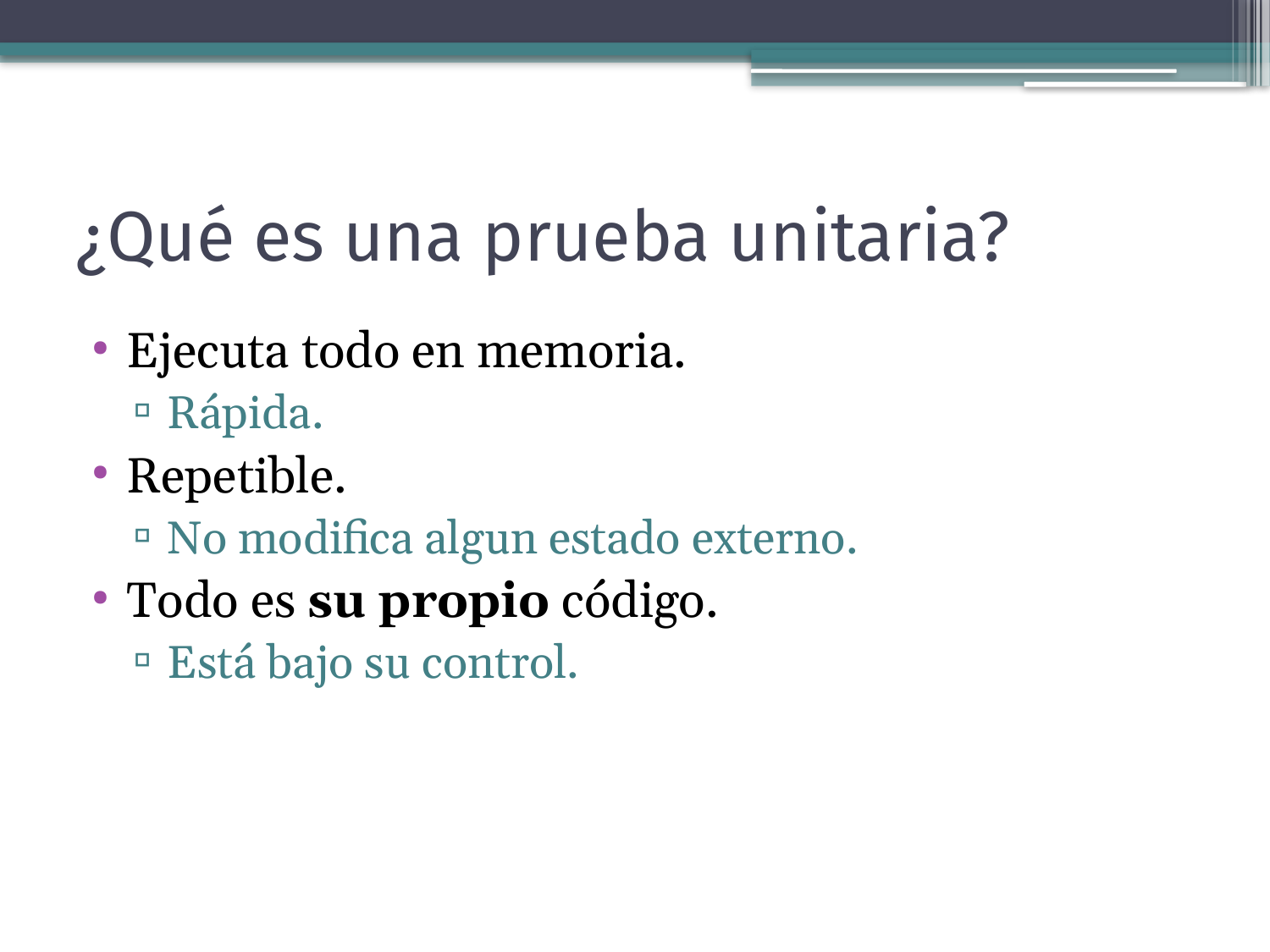

# ¿Qué es una prueba unitaria?
Ejecuta todo en memoria.
Rápida.
Repetible.
No modifica algun estado externo.
Todo es su propio código.
Está bajo su control.